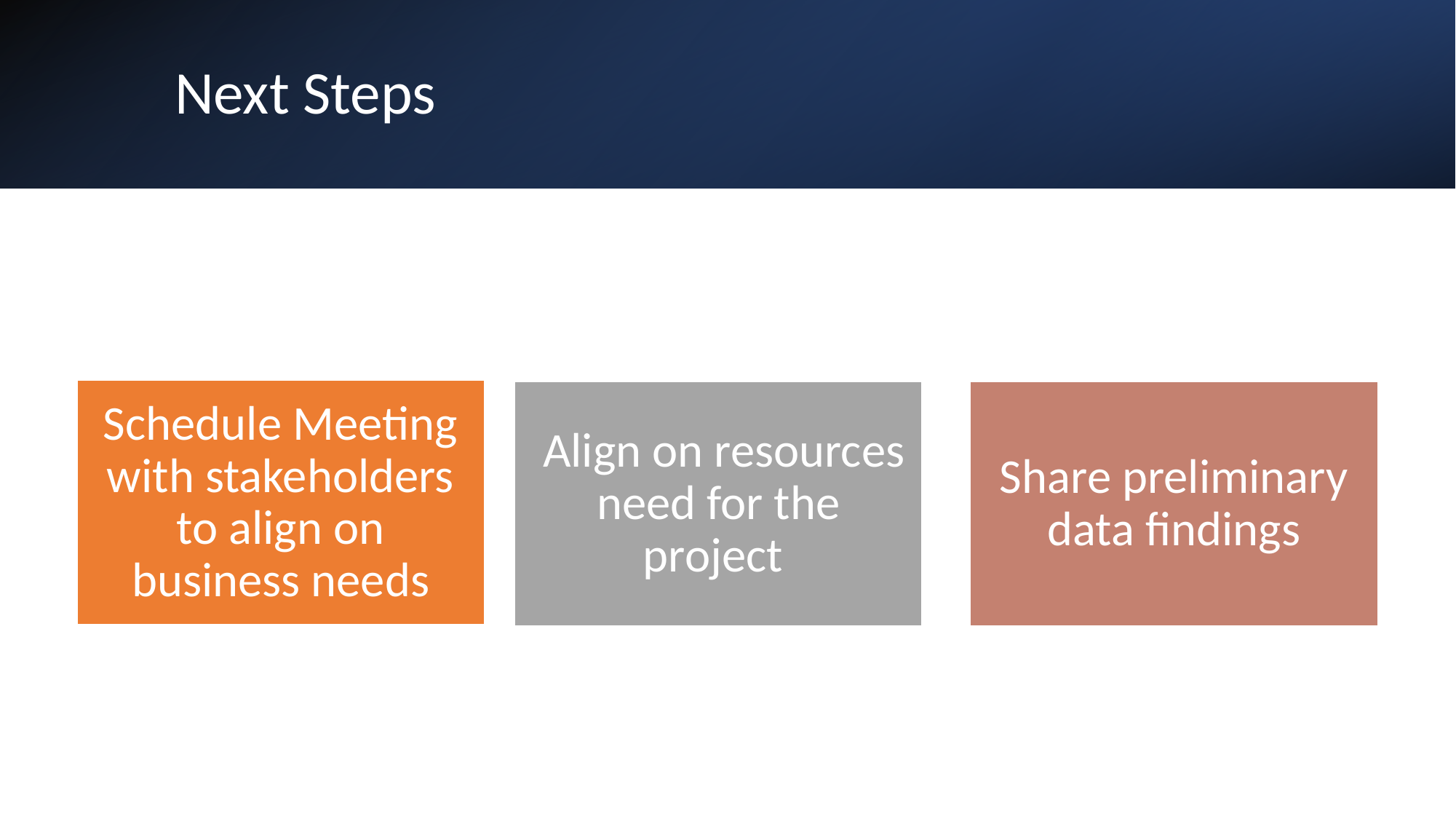

# Next Steps
Schedule Meeting with stakeholders to align on business needs
Share preliminary data findings
 Align on resources need for the project